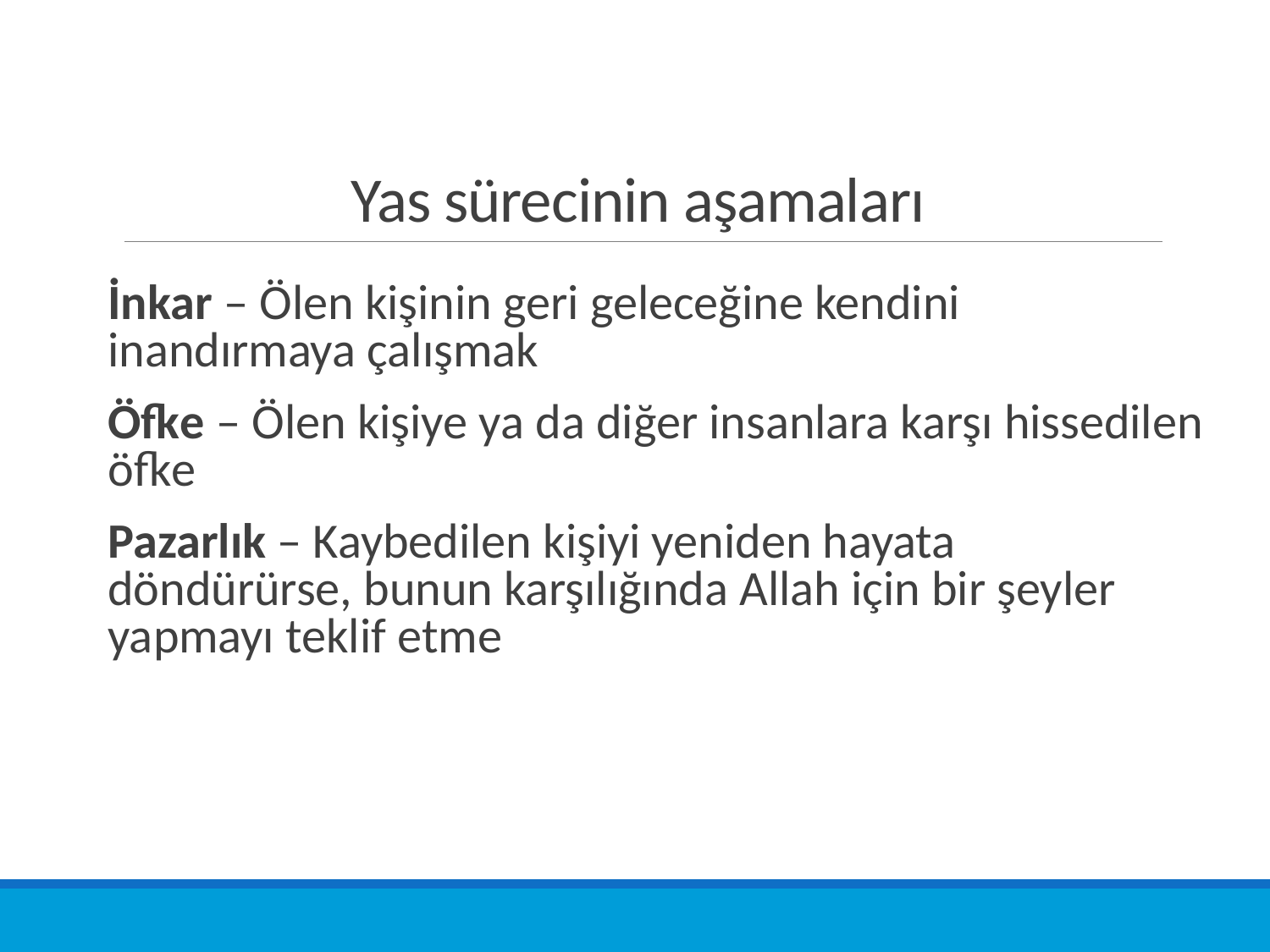

# Yas sürecinin aşamaları
İnkar – Ölen kişinin geri geleceğine kendini inandırmaya çalışmak
Öfke – Ölen kişiye ya da diğer insanlara karşı hissedilen öfke
Pazarlık – Kaybedilen kişiyi yeniden hayata döndürürse, bunun karşılığında Allah için bir şeyler yapmayı teklif etme